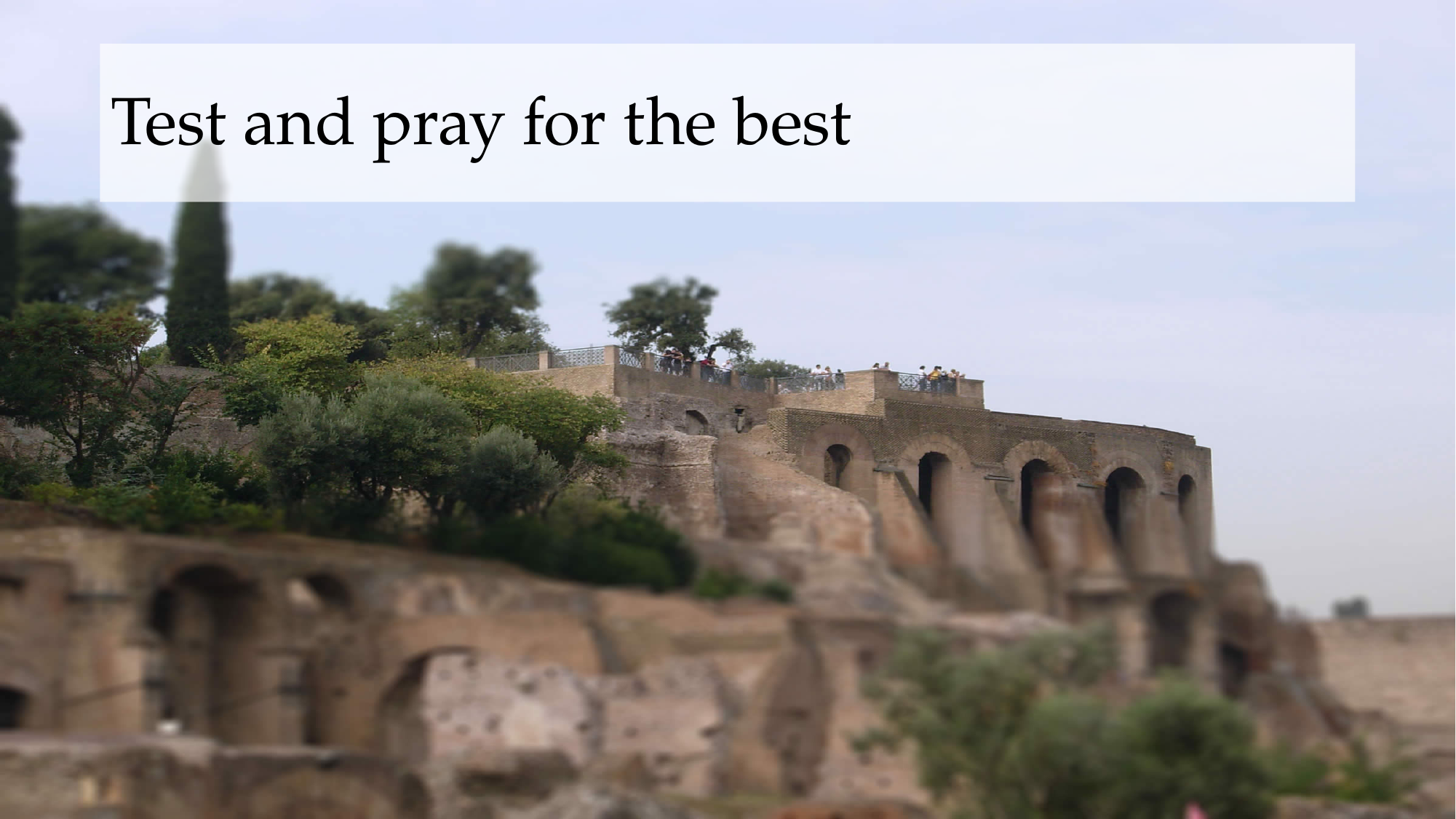

# Test and pray for the best